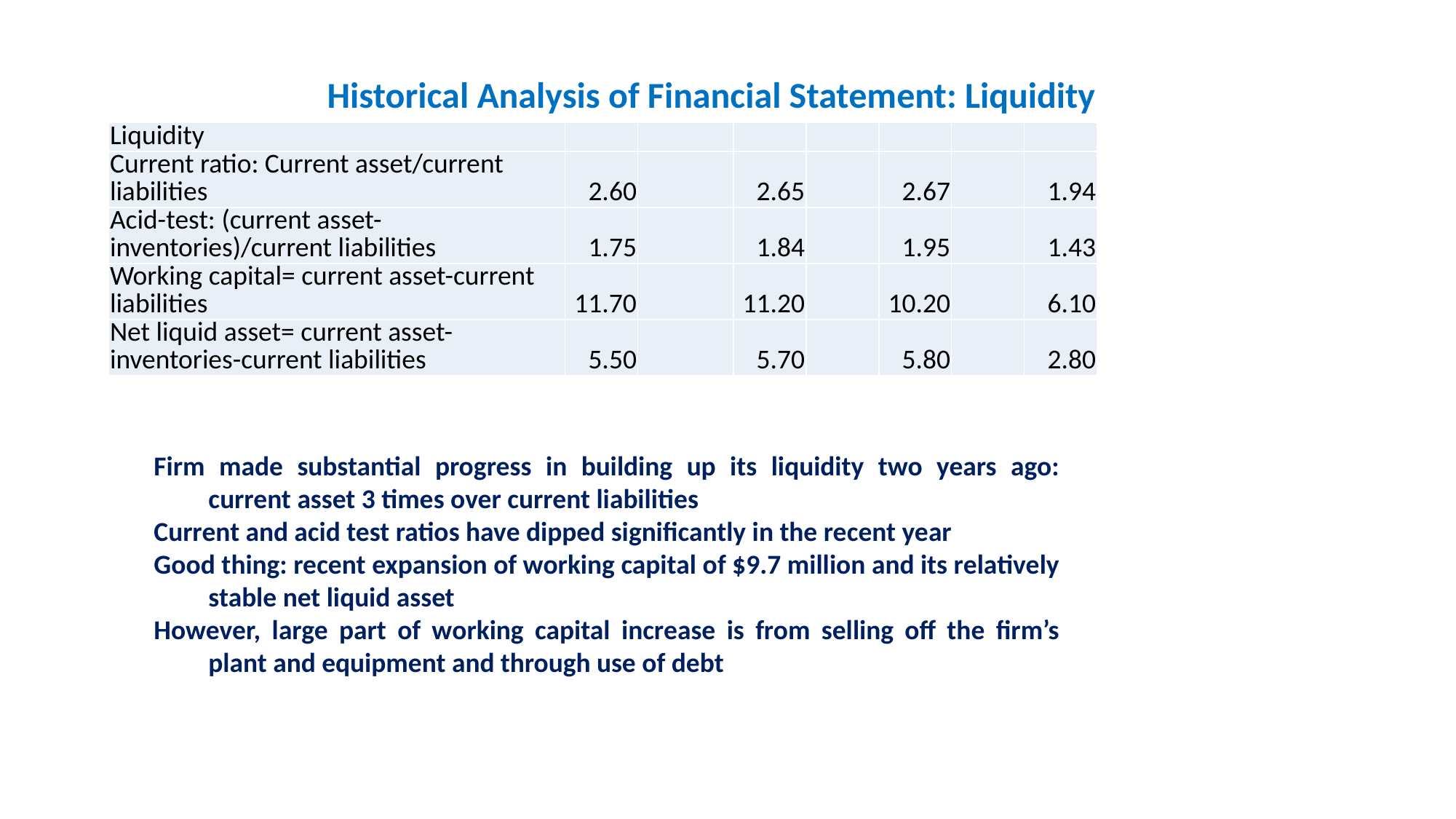

Historical Analysis of Financial Statement: Liquidity
| Liquidity |  |  |  |  |  |  |  |
| --- | --- | --- | --- | --- | --- | --- | --- |
| Current ratio: Current asset/current liabilities | 2.60 |  | 2.65 |  | 2.67 |  | 1.94 |
| Acid-test: (current asset- inventories)/current liabilities | 1.75 |  | 1.84 |  | 1.95 |  | 1.43 |
| Working capital= current asset-current liabilities | 11.70 |  | 11.20 |  | 10.20 |  | 6.10 |
| Net liquid asset= current asset-inventories-current liabilities | 5.50 |  | 5.70 |  | 5.80 |  | 2.80 |
Firm made substantial progress in building up its liquidity two years ago: current asset 3 times over current liabilities
Current and acid test ratios have dipped significantly in the recent year
Good thing: recent expansion of working capital of $9.7 million and its relatively stable net liquid asset
However, large part of working capital increase is from selling off the firm’s plant and equipment and through use of debt